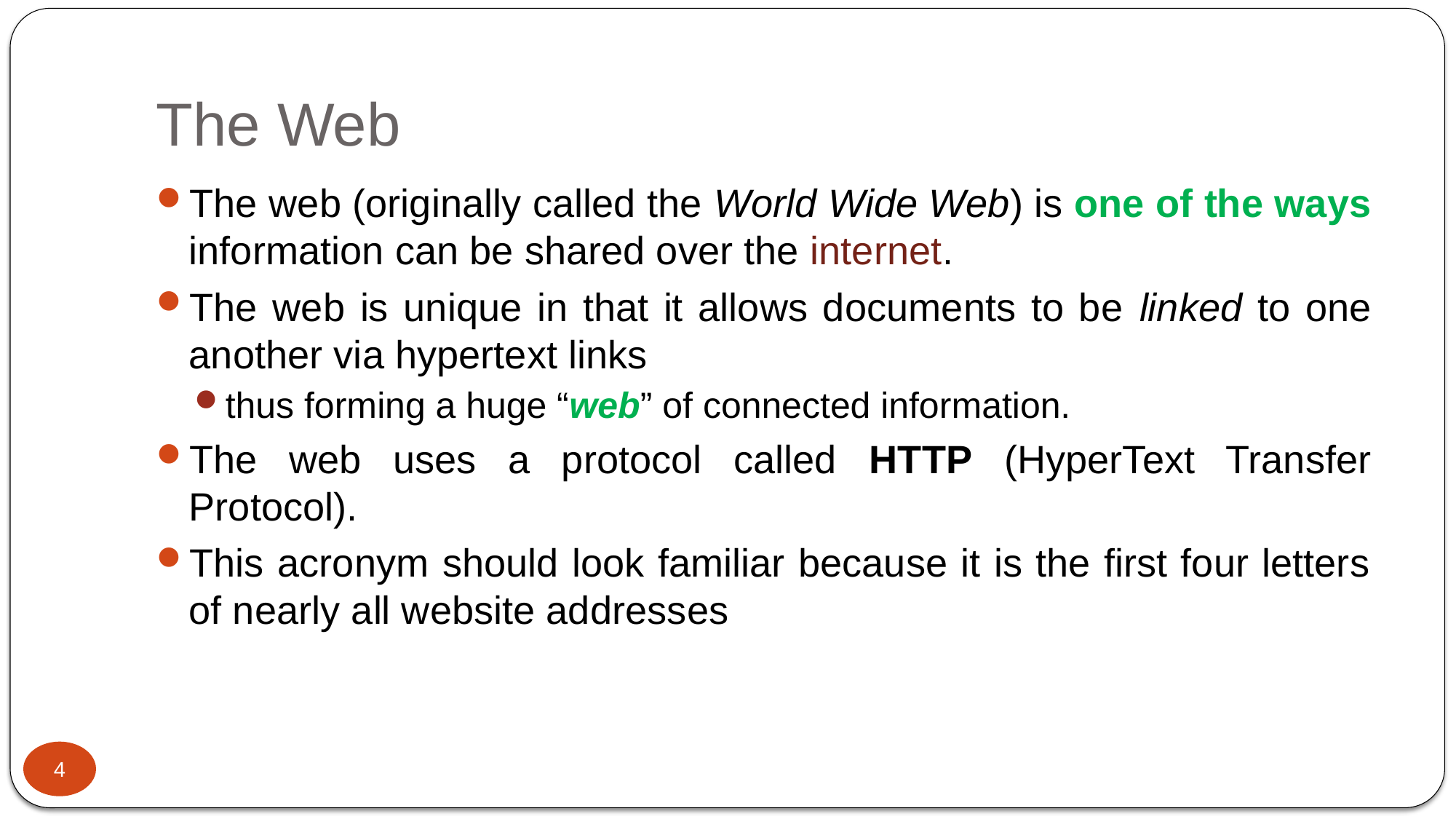

# The Web
The web (originally called the World Wide Web) is one of the ways information can be shared over the internet.
The web is unique in that it allows documents to be linked to one another via hypertext links
thus forming a huge “web” of connected information.
The web uses a protocol called HTTP (HyperText Transfer Protocol).
This acronym should look familiar because it is the first four letters of nearly all website addresses

4